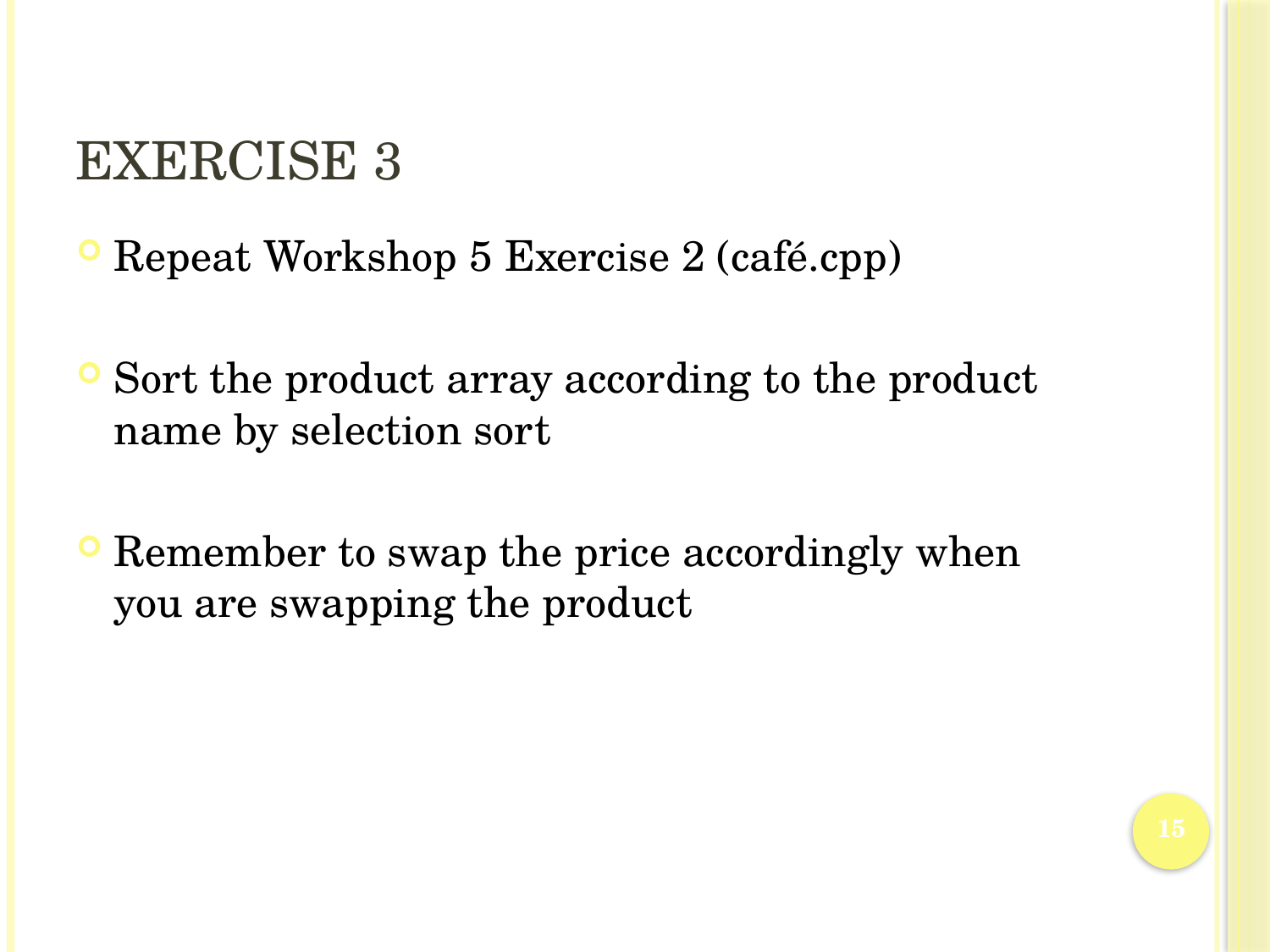

# Exercise 3
Repeat Workshop 5 Exercise 2 (café.cpp)

Sort the product array according to the product name by selection sort

Remember to swap the price accordingly when you are swapping the product
15